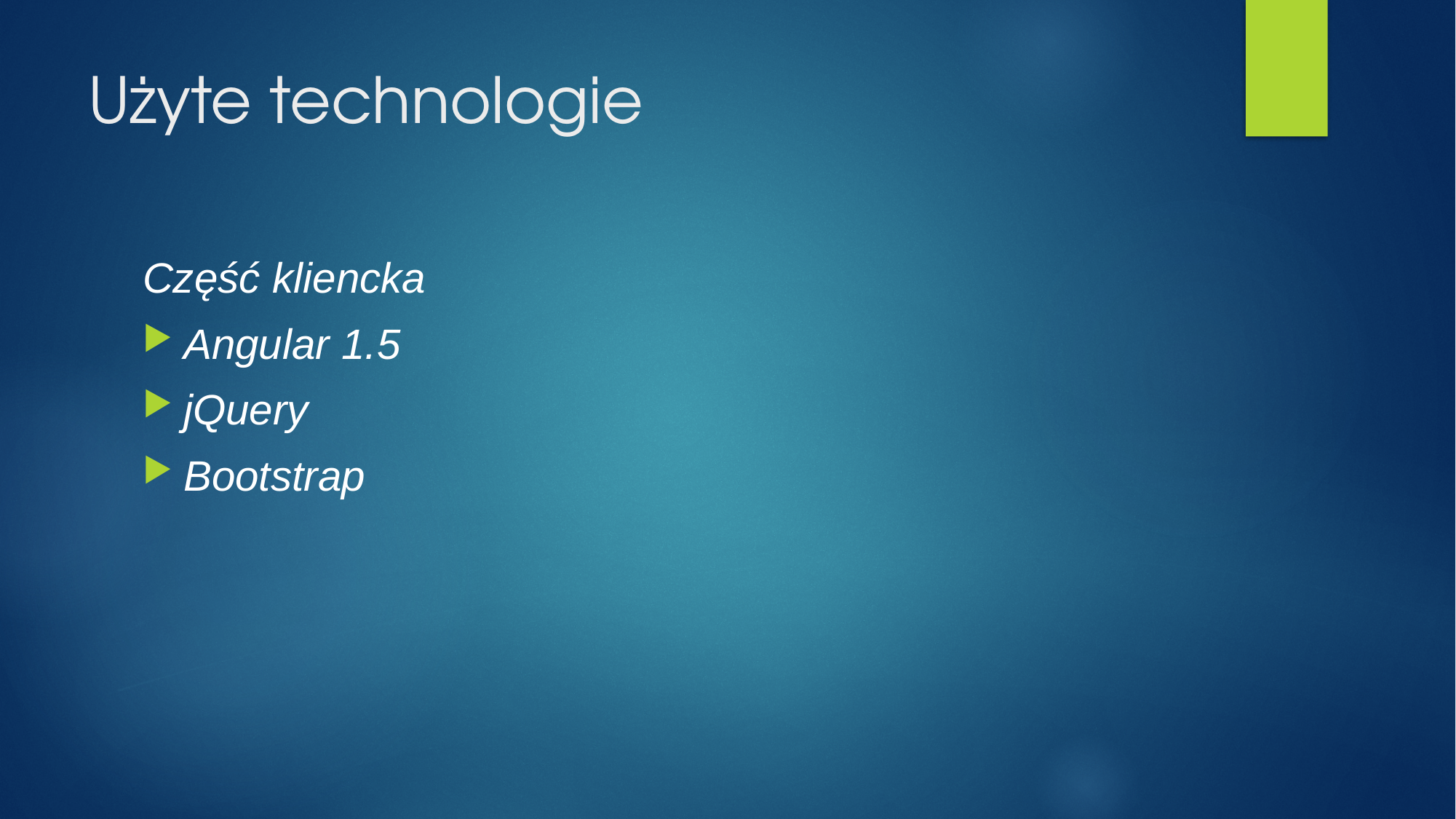

# Użyte technologie
Część kliencka
Angular 1.5
jQuery
Bootstrap